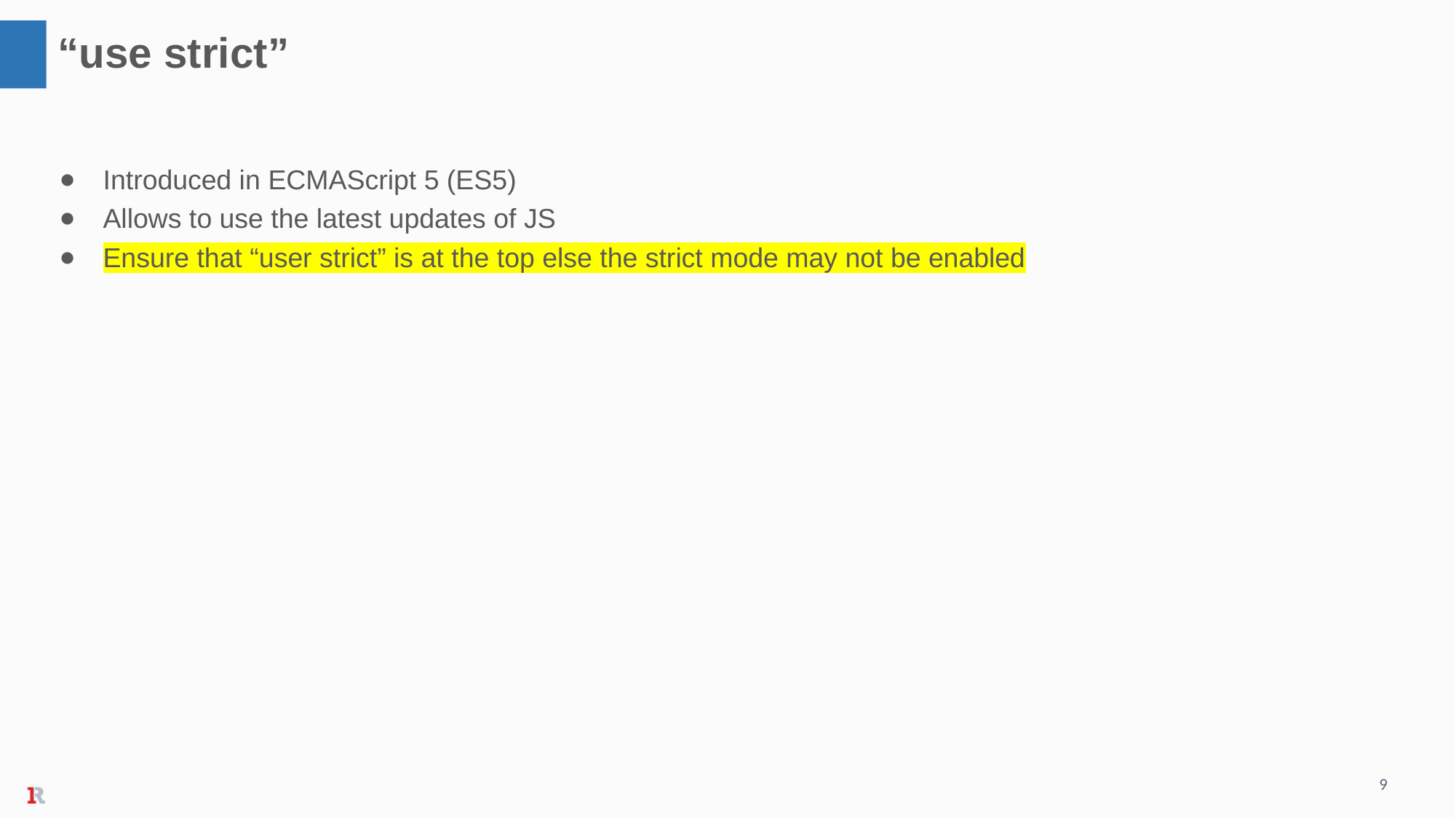

“use strict”

Introduced in ECMAScript 5 (ES5)
Allows to use the latest updates of JS
Ensure that “user strict” is at the top else the strict mode may not be enabled